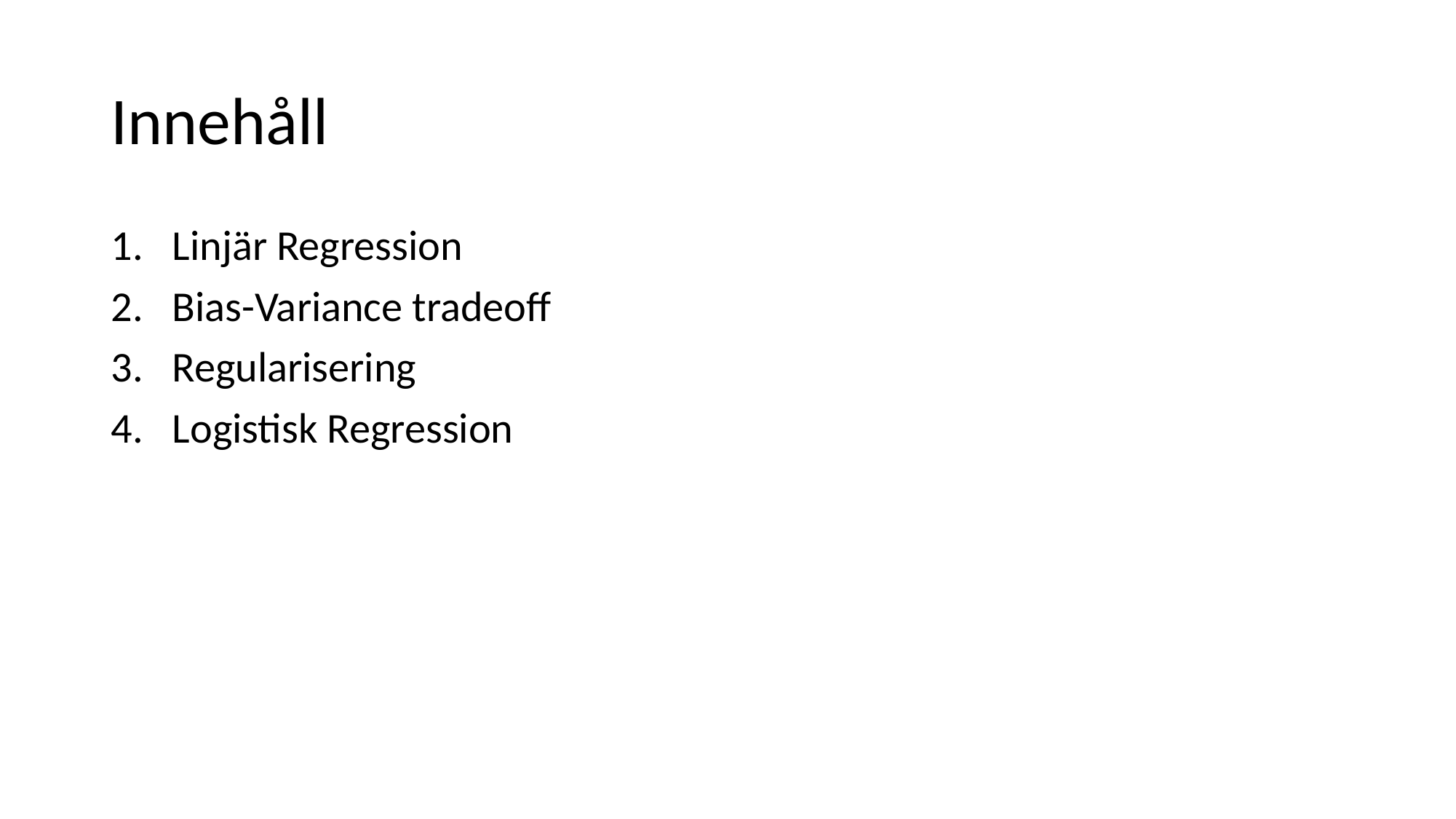

# Innehåll
Linjär Regression
Bias-Variance tradeoff
Regularisering
Logistisk Regression